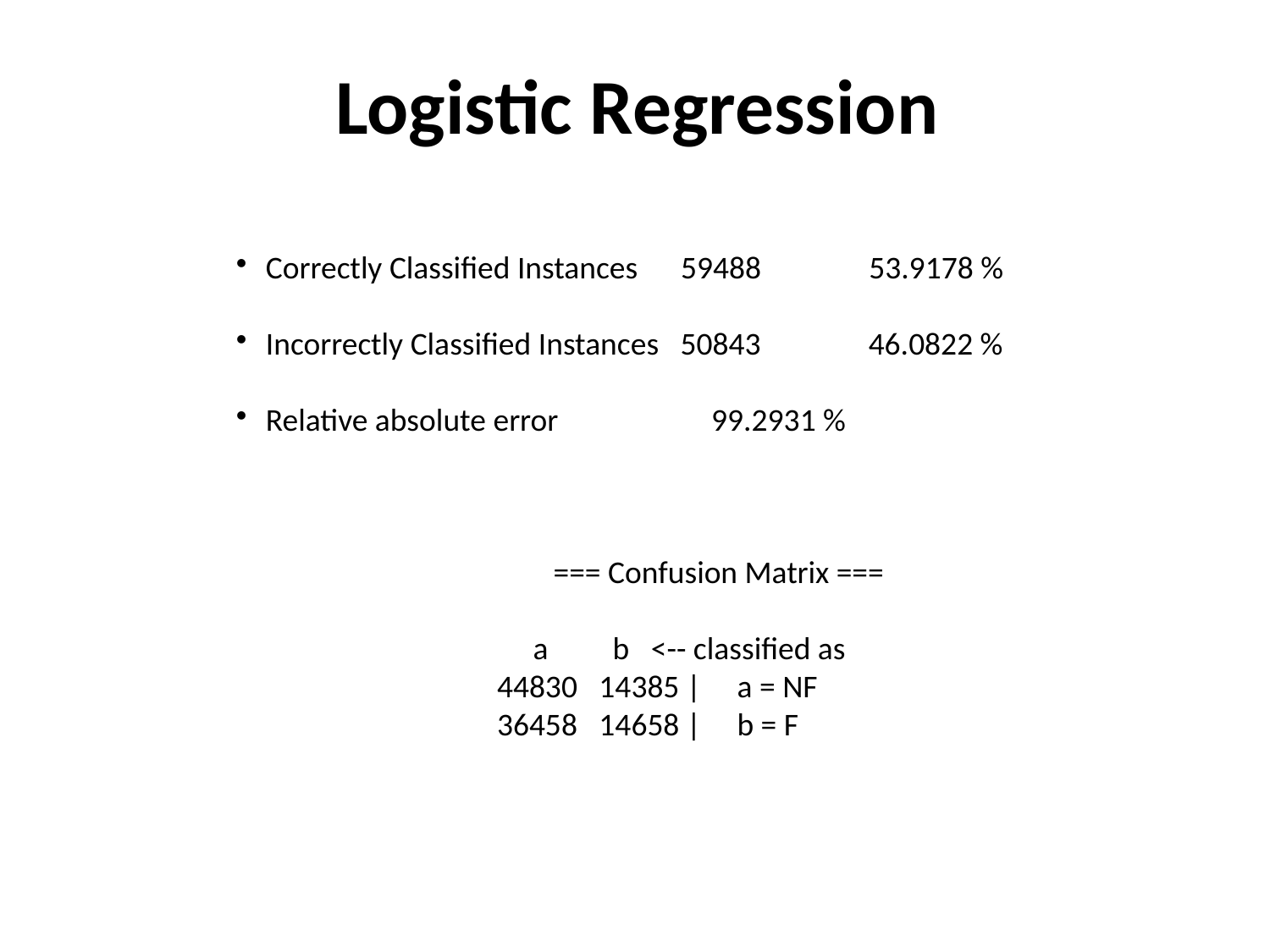

Logistic Regression
Correctly Classified Instances      59488               53.9178 %

Incorrectly Classified Instances   50843               46.0822 %

Relative absolute error 	         99.2931 %

	=== Confusion Matrix ===

      a         b   <-- classified as
 44830   14385 |     a = NF
 36458   14658 |     b = F